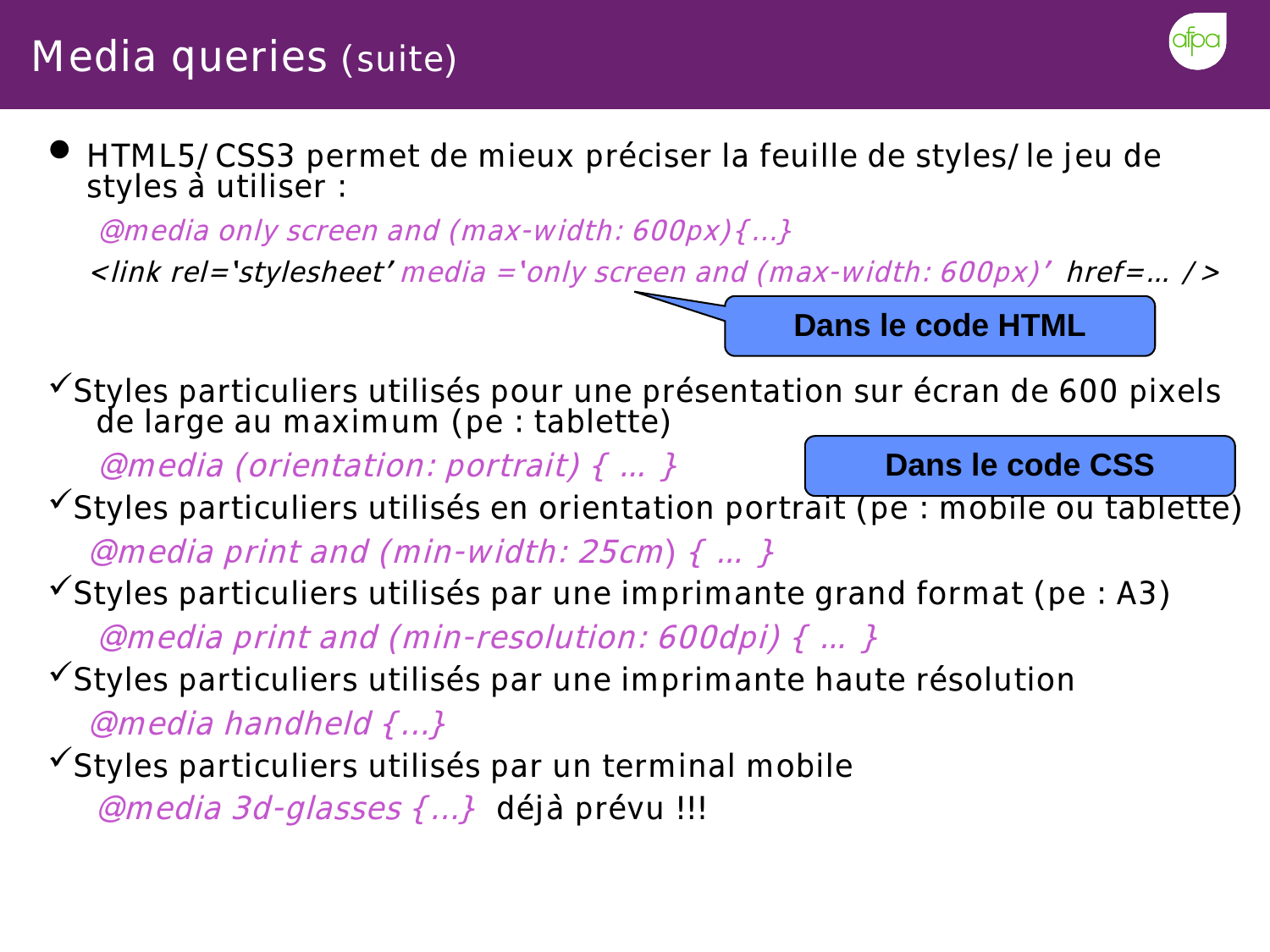

# Media queries (suite)
HTML5/CSS3 permet de mieux préciser la feuille de styles/le jeu de styles à utiliser :
	 @media only screen and (max-width: 600px){...}
	<link rel=‘stylesheet’ media =‘only screen and (max-width: 600px)’  href=… />

Styles particuliers utilisés pour une présentation sur écran de 600 pixels de large au maximum (pe : tablette)
	 @media (orientation: portrait) { … }
Styles particuliers utilisés en orientation portrait (pe : mobile ou tablette)
	@media print and (min-width: 25cm) { … }
Styles particuliers utilisés par une imprimante grand format (pe : A3)
	 @media print and (min-resolution: 600dpi) { … }
Styles particuliers utilisés par une imprimante haute résolution
	@media handheld {...}
Styles particuliers utilisés par un terminal mobile
@media 3d-glasses {...}  déjà prévu !!!

Dans le code HTML
Dans le code CSS